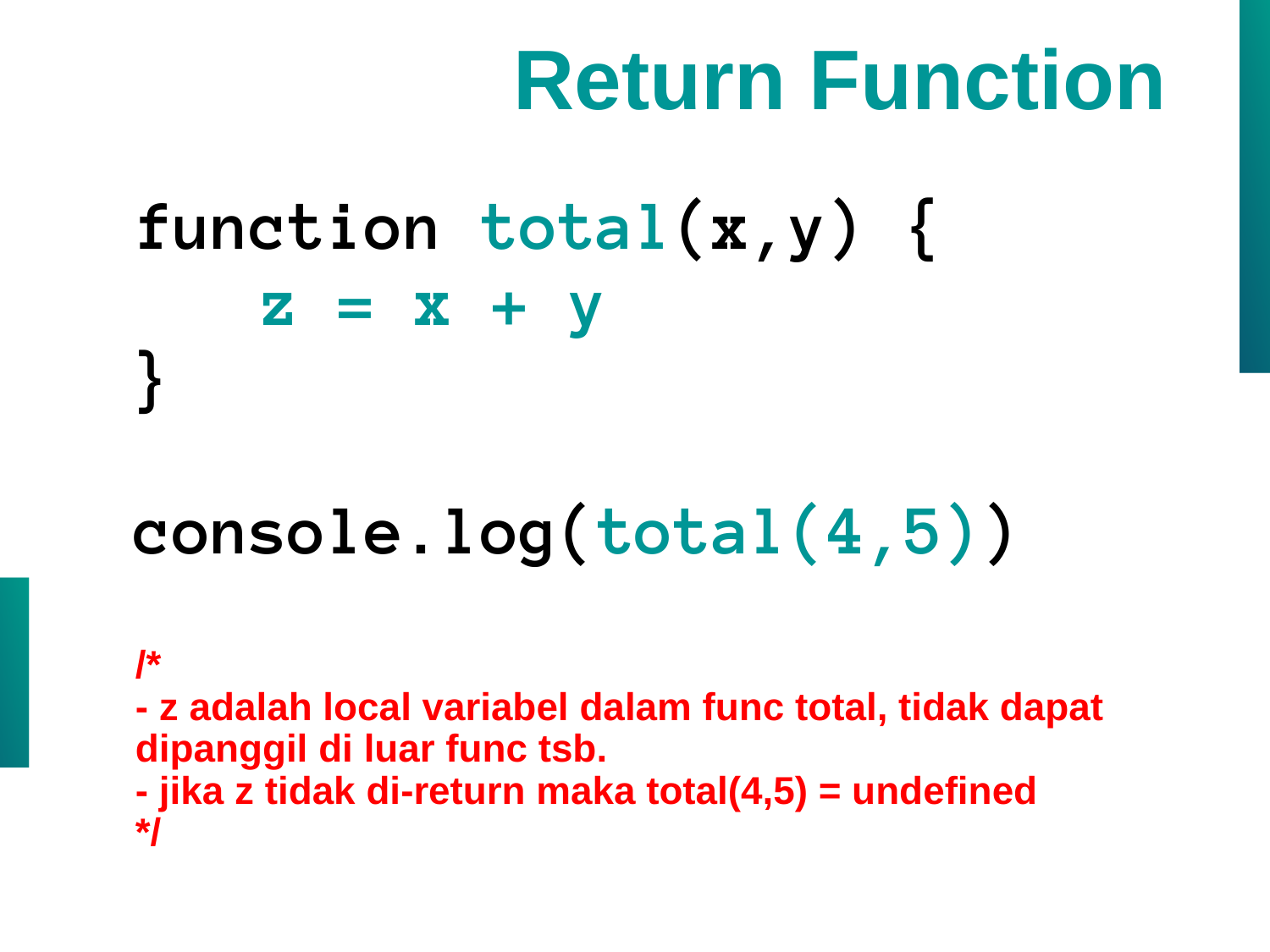

Return Function
function total(x,y) {
	z = x + y
}
console.log(total(4,5))

/*
- z adalah local variabel dalam func total, tidak dapat
dipanggil di luar func tsb.
- jika z tidak di-return maka total(4,5) = undefined
*/